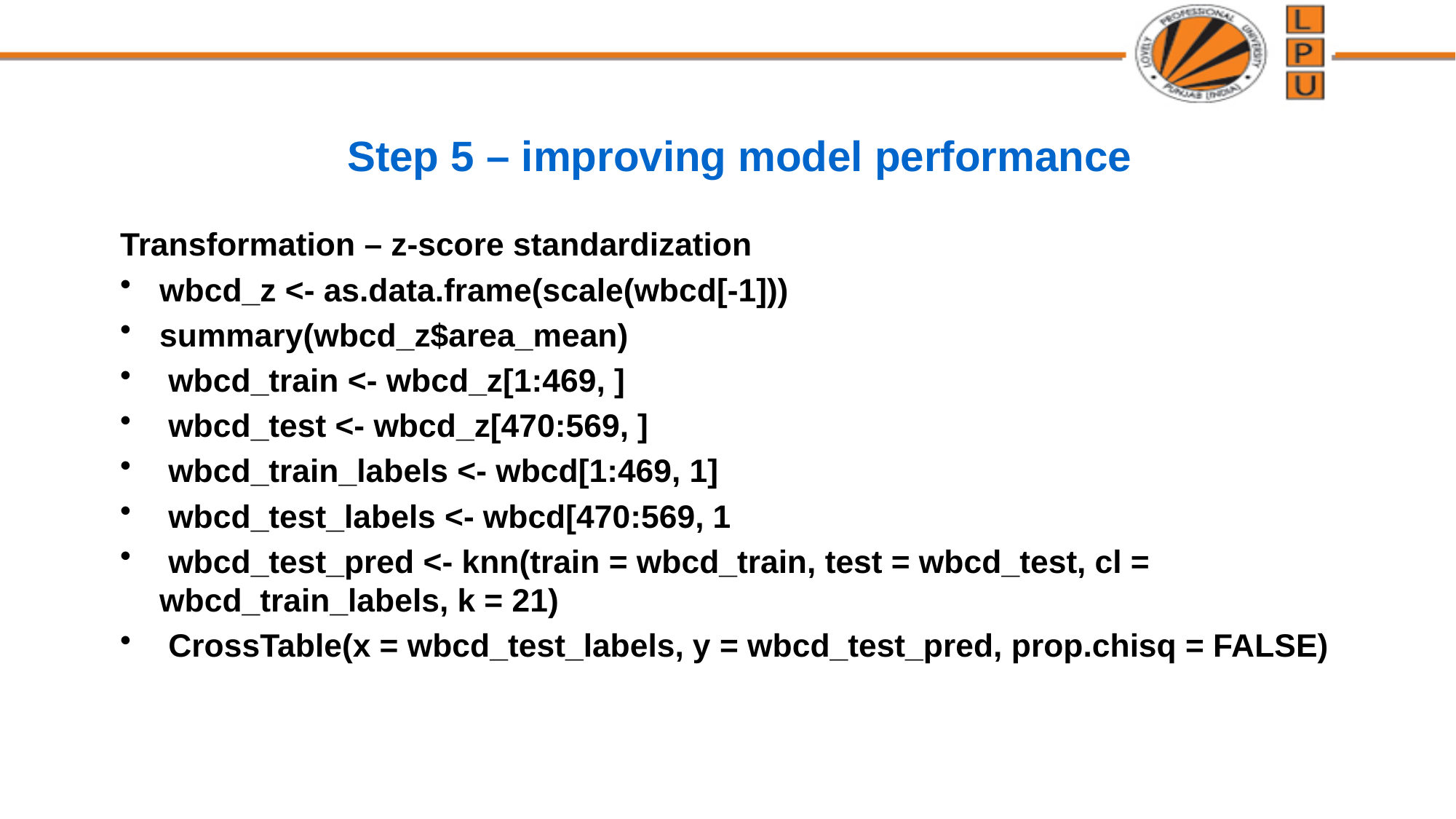

# Step 5 – improving model performance
Transformation – z-score standardization
wbcd_z <- as.data.frame(scale(wbcd[-1]))
summary(wbcd_z$area_mean)
 wbcd_train <- wbcd_z[1:469, ]
 wbcd_test <- wbcd_z[470:569, ]
 wbcd_train_labels <- wbcd[1:469, 1]
 wbcd_test_labels <- wbcd[470:569, 1
 wbcd_test_pred <- knn(train = wbcd_train, test = wbcd_test, cl = wbcd_train_labels, k = 21)
 CrossTable(x = wbcd_test_labels, y = wbcd_test_pred, prop.chisq = FALSE)